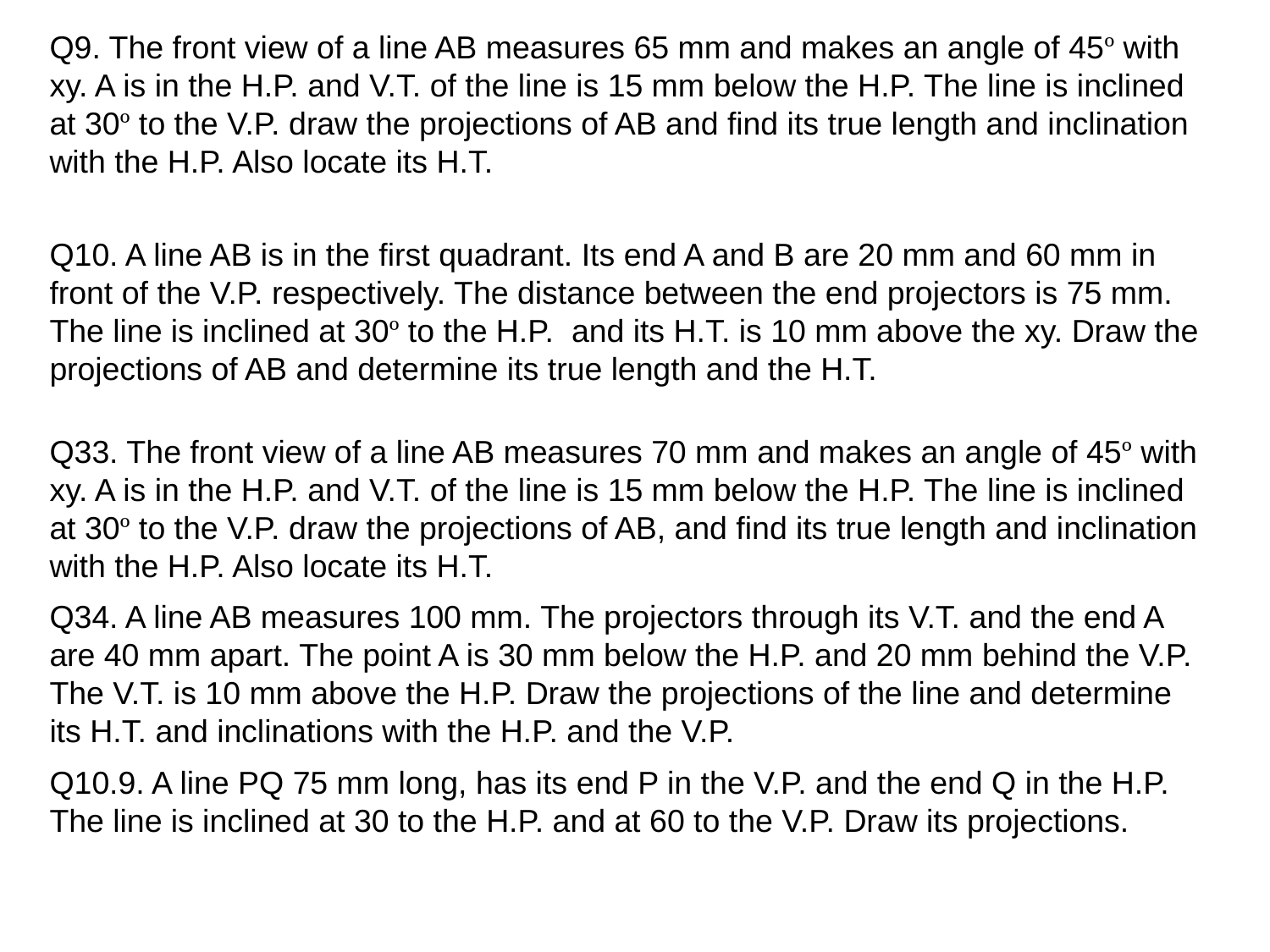

Q9. The front view of a line AB measures 65 mm and makes an angle of 45º with xy. A is in the H.P. and V.T. of the line is 15 mm below the H.P. The line is inclined at 30º to the V.P. draw the projections of AB and find its true length and inclination with the H.P. Also locate its H.T.
Q10. A line AB is in the first quadrant. Its end A and B are 20 mm and 60 mm in front of the V.P. respectively. The distance between the end projectors is 75 mm. The line is inclined at 30º to the H.P.  and its H.T. is 10 mm above the xy. Draw the projections of AB and determine its true length and the H.T.
Q33. The front view of a line AB measures 70 mm and makes an angle of 45º with xy. A is in the H.P. and V.T. of the line is 15 mm below the H.P. The line is inclined at 30º to the V.P. draw the projections of AB, and find its true length and inclination with the H.P. Also locate its H.T.
Q34. A line AB measures 100 mm. The projectors through its V.T. and the end A are 40 mm apart. The point A is 30 mm below the H.P. and 20 mm behind the V.P. The V.T. is 10 mm above the H.P. Draw the projections of the line and determine its H.T. and inclinations with the H.P. and the V.P.
Q10.9. A line PQ 75 mm long, has its end P in the V.P. and the end Q in the H.P. The line is inclined at 30 to the H.P. and at 60 to the V.P. Draw its projections.